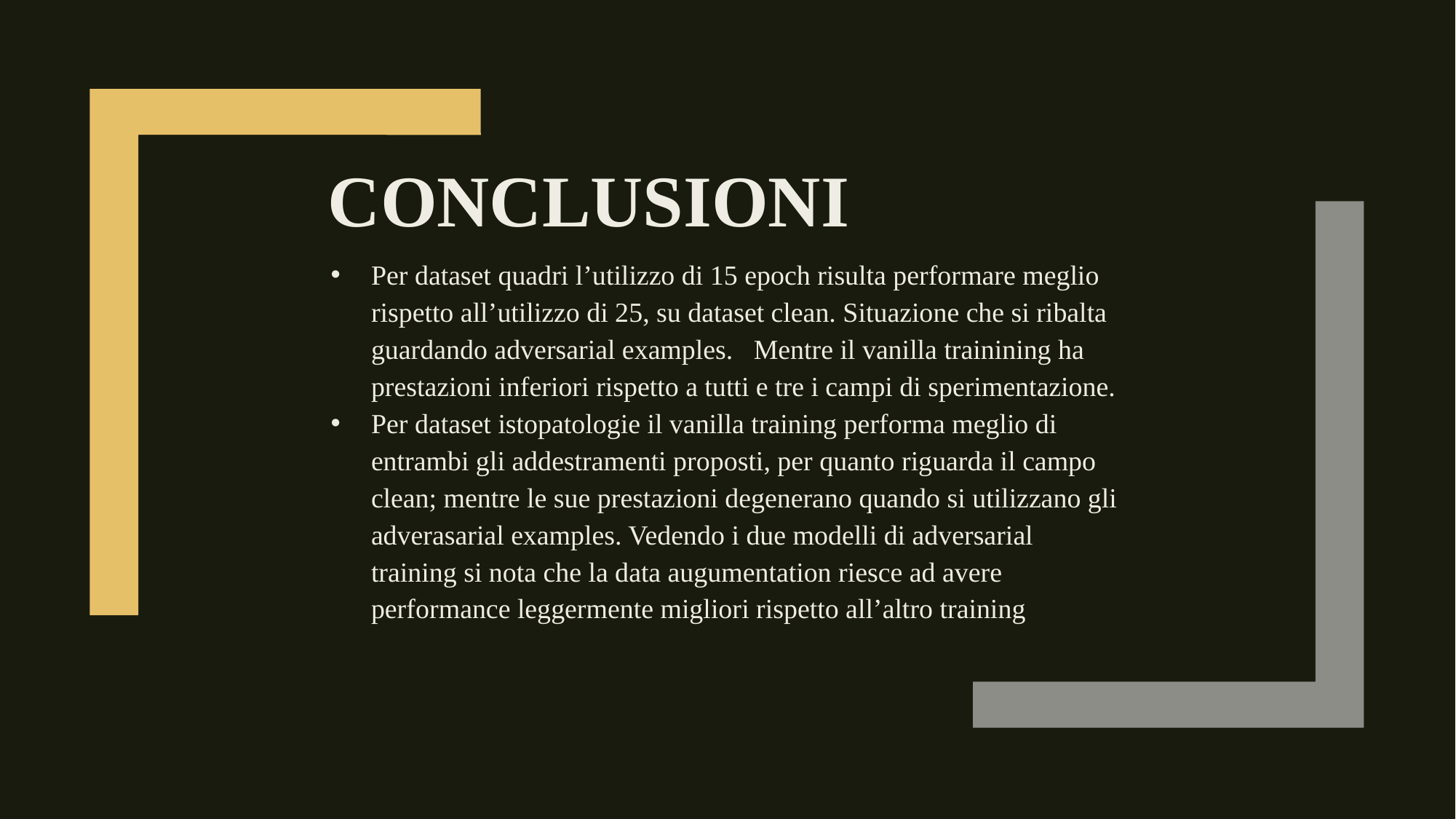

# Conclusioni
Per dataset quadri l’utilizzo di 15 epoch risulta performare meglio rispetto all’utilizzo di 25, su dataset clean. Situazione che si ribalta guardando adversarial examples.   Mentre il vanilla trainining ha prestazioni inferiori rispetto a tutti e tre i campi di sperimentazione.
Per dataset istopatologie il vanilla training performa meglio di entrambi gli addestramenti proposti, per quanto riguarda il campo clean; mentre le sue prestazioni degenerano quando si utilizzano gli adverasarial examples. Vedendo i due modelli di adversarial training si nota che la data augumentation riesce ad avere performance leggermente migliori rispetto all’altro training